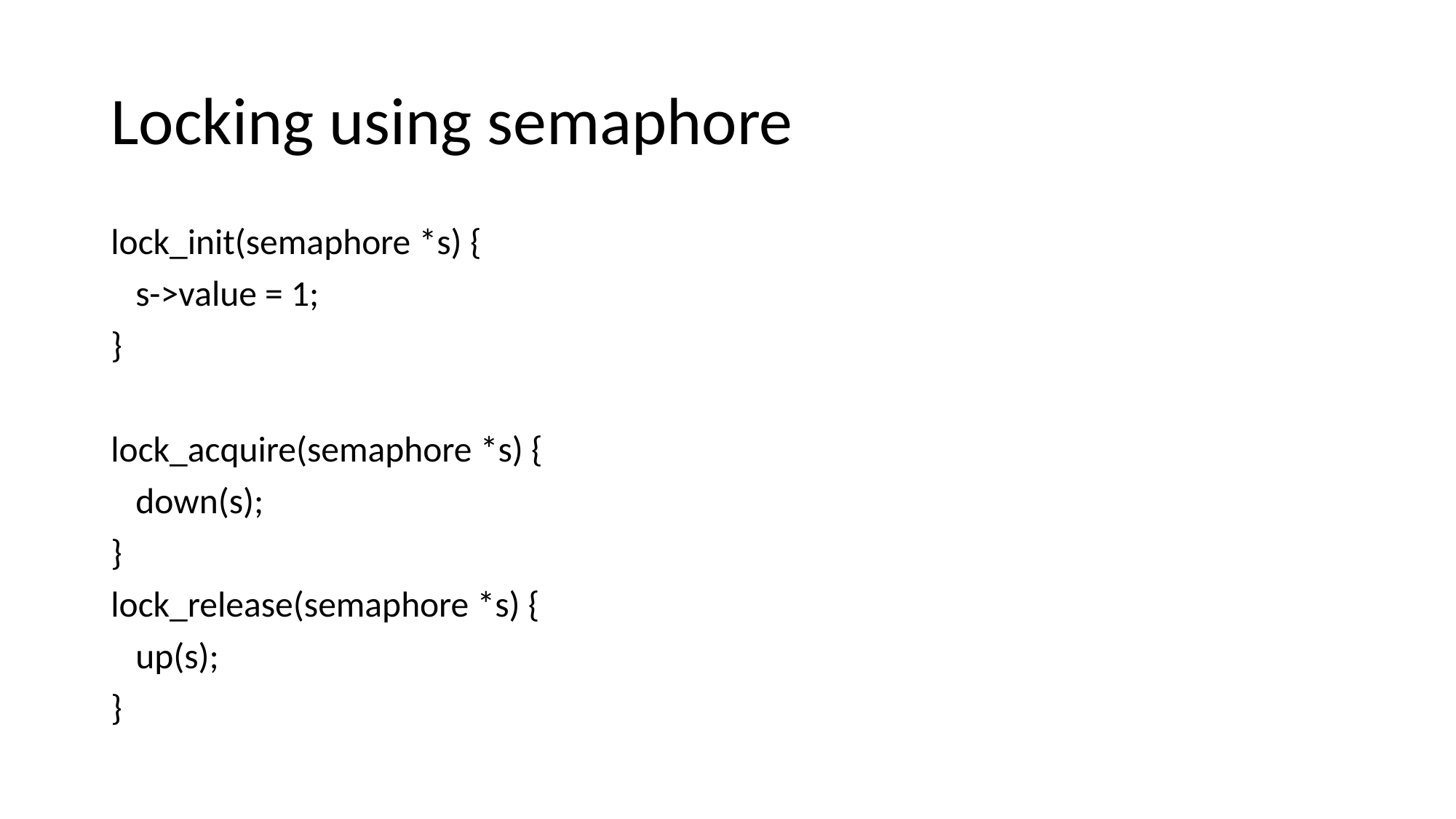

# Locking using semaphore
lock_init(semaphore *s) {
   s->value = 1;
}

lock_acquire(semaphore *s) {
   down(s);
}
lock_release(semaphore *s) {
   up(s);
}